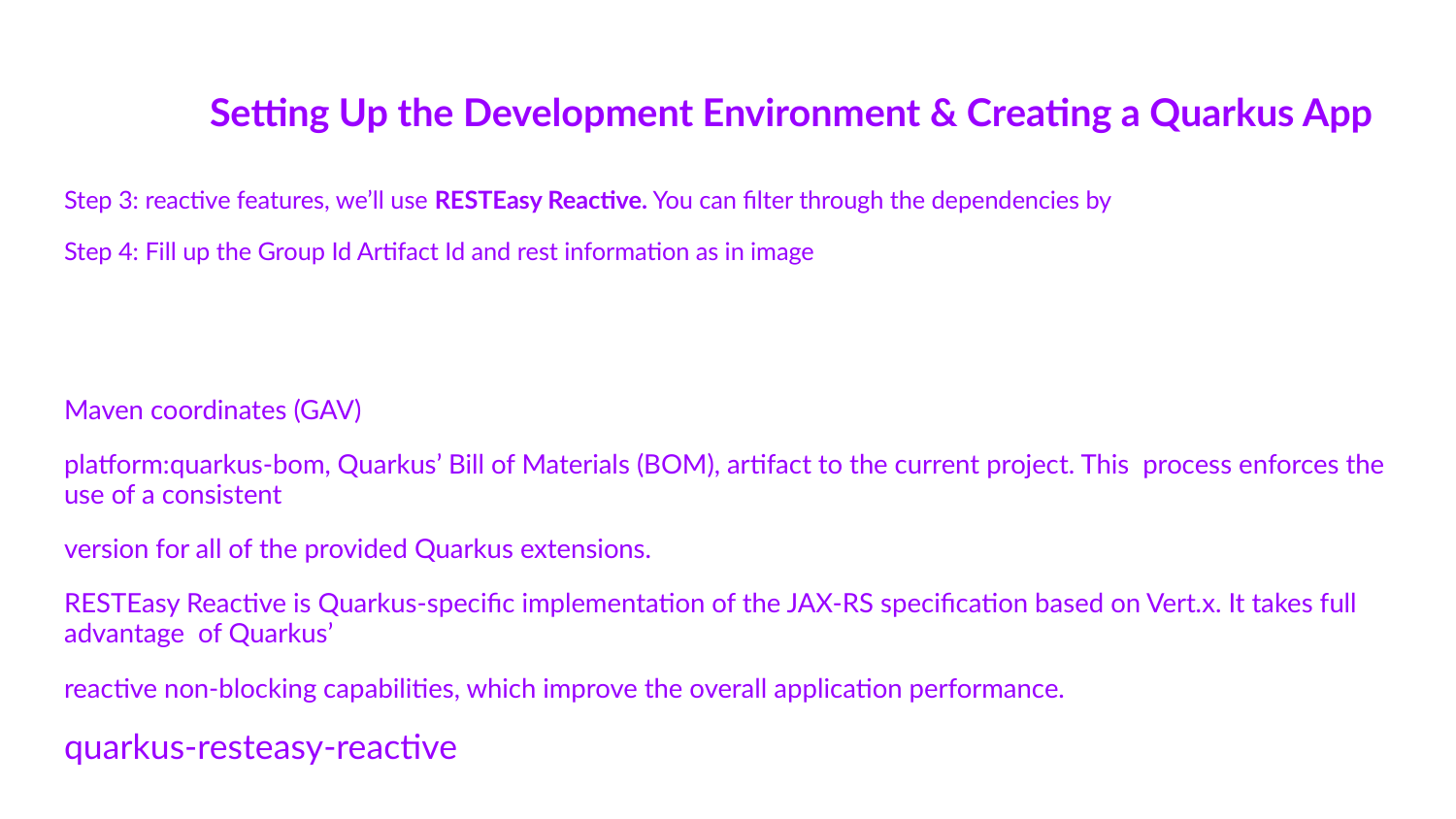

# Setting Up the Development Environment & Creating a Quarkus App
Step 3: reactive features, we’ll use RESTEasy Reactive. You can filter through the dependencies by
Step 4: Fill up the Group Id Artifact Id and rest information as in image

Maven coordinates (GAV)
platform:quarkus-bom, Quarkus’ Bill of Materials (BOM), artifact to the current project. This  process enforces the use of a consistent
version for all of the provided Quarkus extensions.
RESTEasy Reactive is Quarkus-specific implementation of the JAX-RS specification based on Vert.x. It takes full advantage  of Quarkus’
reactive non-blocking capabilities, which improve the overall application performance.
quarkus-resteasy-reactive